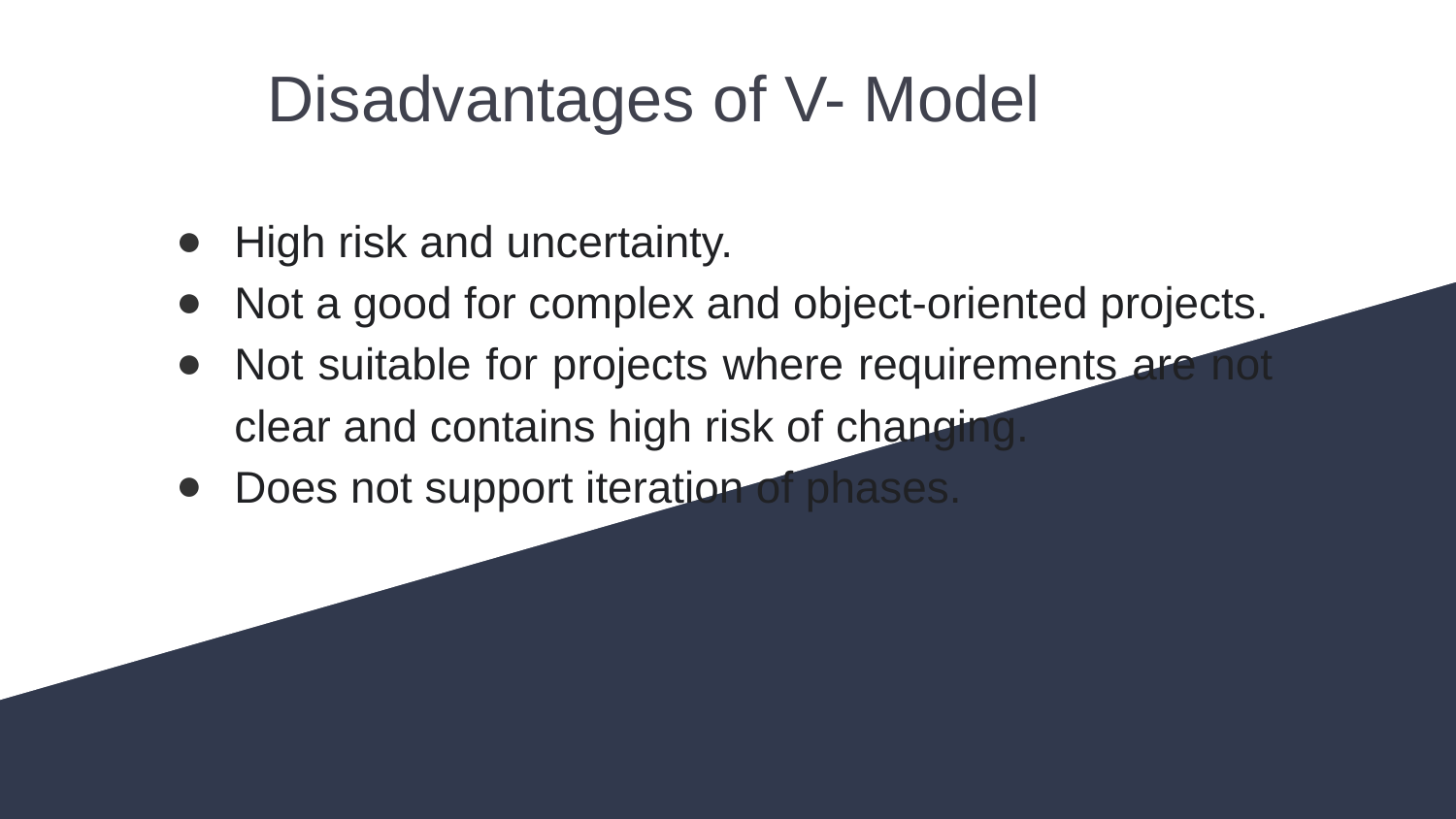

Disadvantages of V- Model

High risk and uncertainty.
Not a good for complex and object-oriented projects.
Not suitable for projects where requirements are not clear and contains high risk of changing.
Does not support iteration of phases.